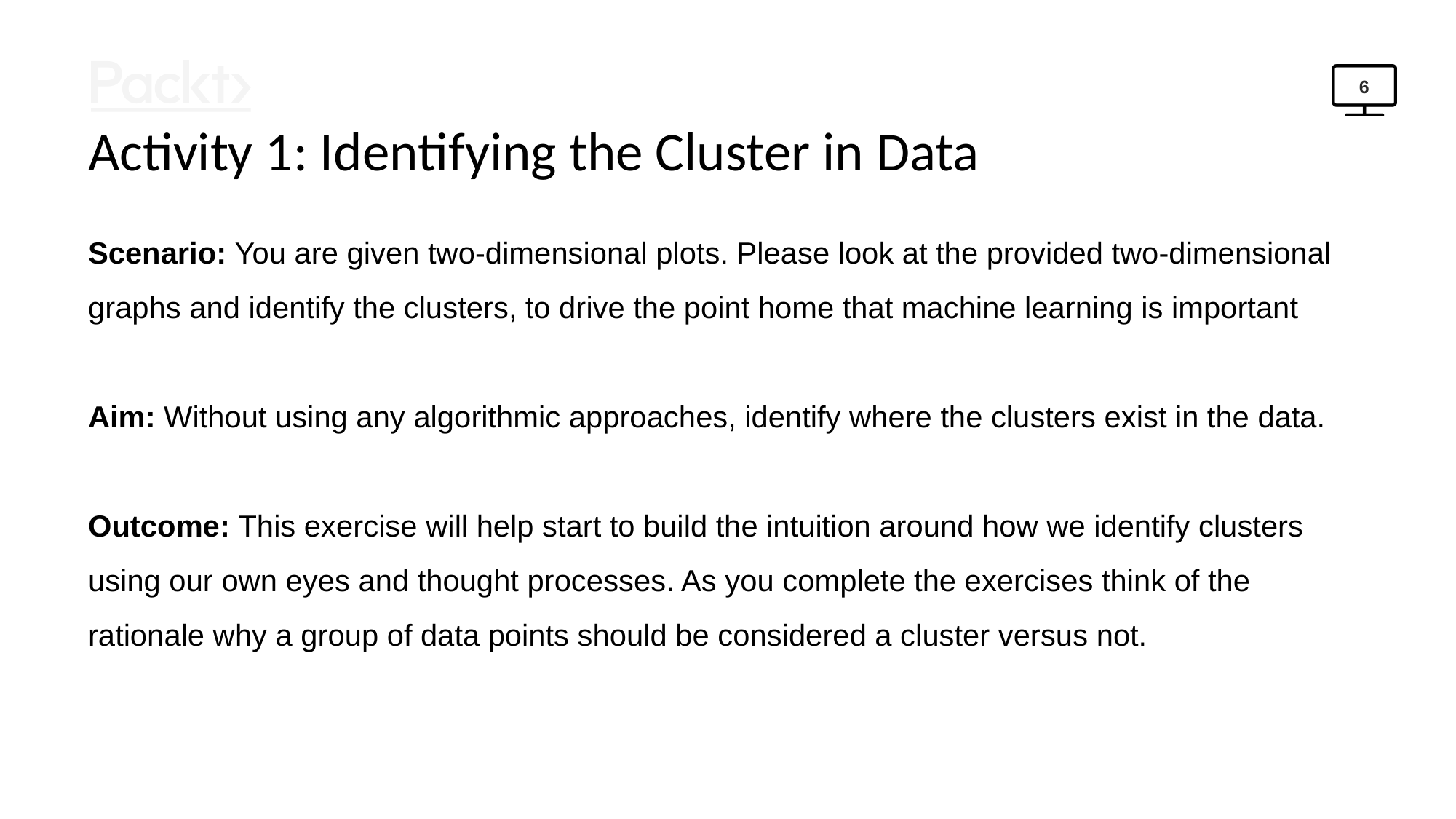

6
Activity 1: Identifying the Cluster in Data
Scenario: You are given two-dimensional plots. Please look at the provided two-dimensional graphs and identify the clusters, to drive the point home that machine learning is important

Aim: Without using any algorithmic approaches, identify where the clusters exist in the data.

Outcome: This exercise will help start to build the intuition around how we identify clusters using our own eyes and thought processes. As you complete the exercises think of the rationale why a group of data points should be considered a cluster versus not.